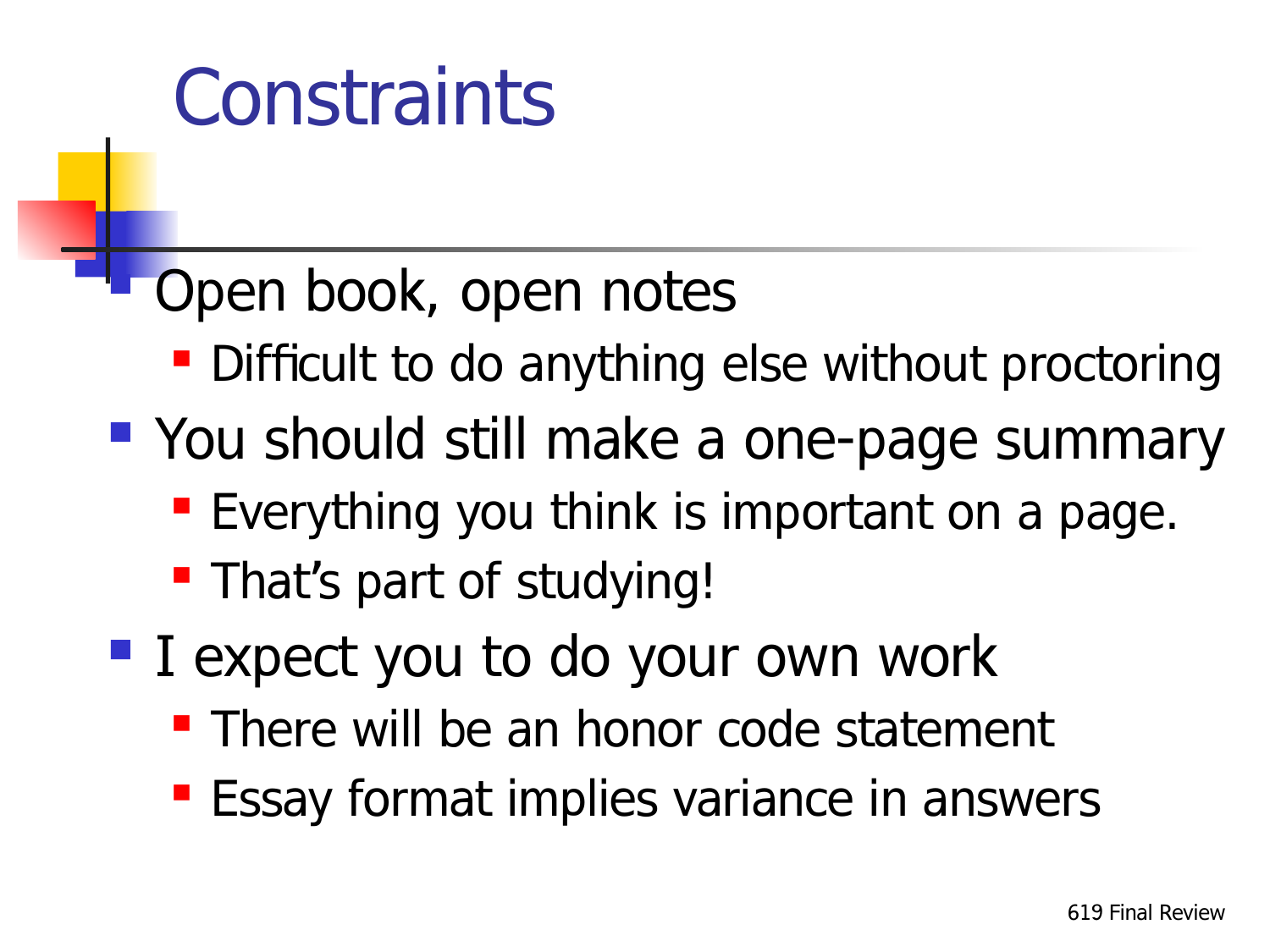

# Constraints

Open book, open notes
Difficult to do anything else without proctoring
You should still make a one-page summary
Everything you think is important on a page.
That’s part of studying!
I expect you to do your own work
There will be an honor code statement
Essay format implies variance in answers